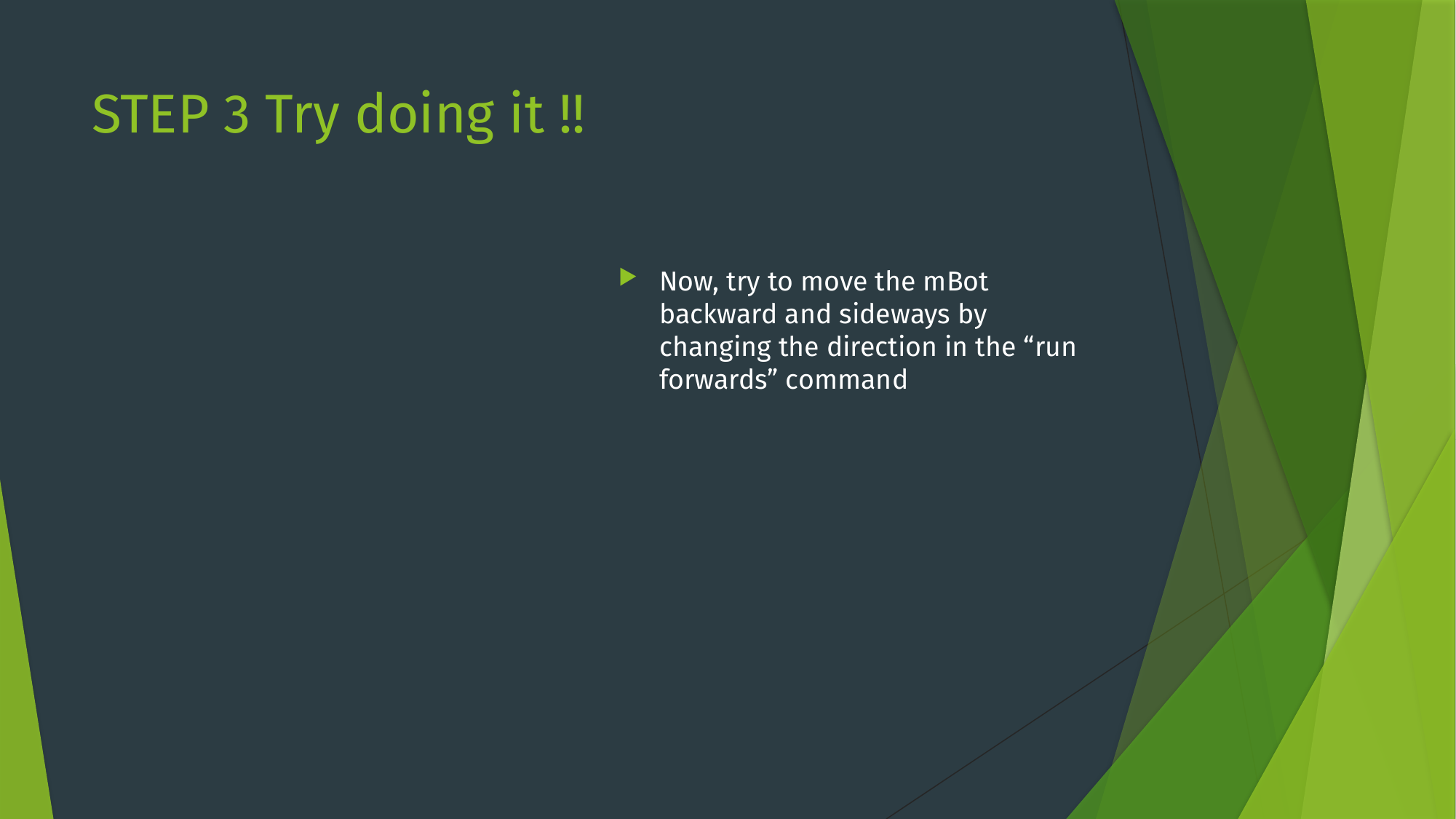

# STEP 3 Try doing it !!

Now, try to move the mBot backward and sideways by changing the direction in the “run forwards” command